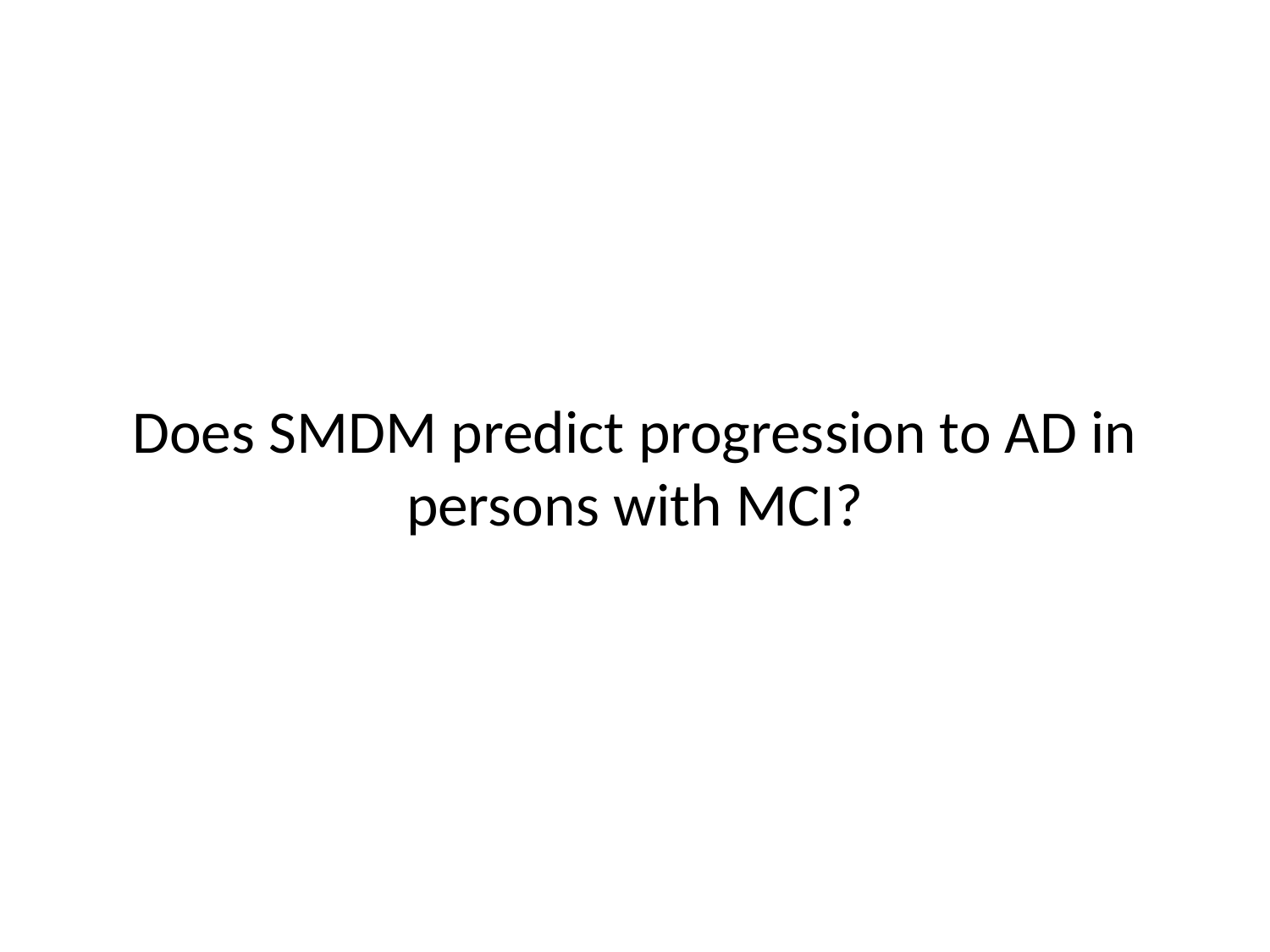

# Does SMDM predict progression to AD in persons with MCI?